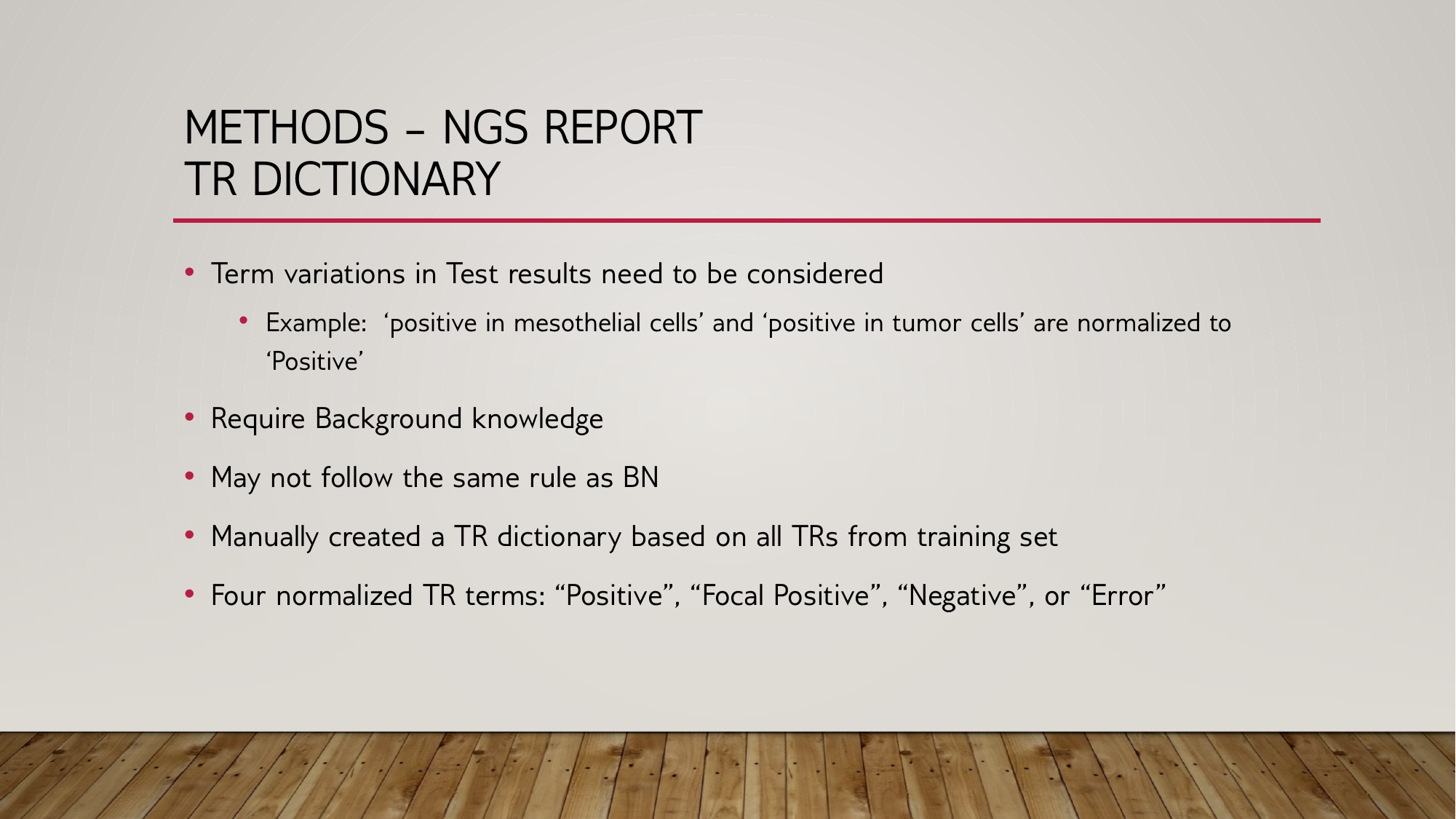

# Methods – NGS report TR Dictionary
Term variations in Test results need to be considered
Example:  ‘positive in mesothelial cells’ and ‘positive in tumor cells’ are normalized to ‘Positive’
Require Background knowledge
May not follow the same rule as BN
Manually created a TR dictionary based on all TRs from training set
Four normalized TR terms: “Positive”, “Focal Positive”, “Negative”, or “Error”